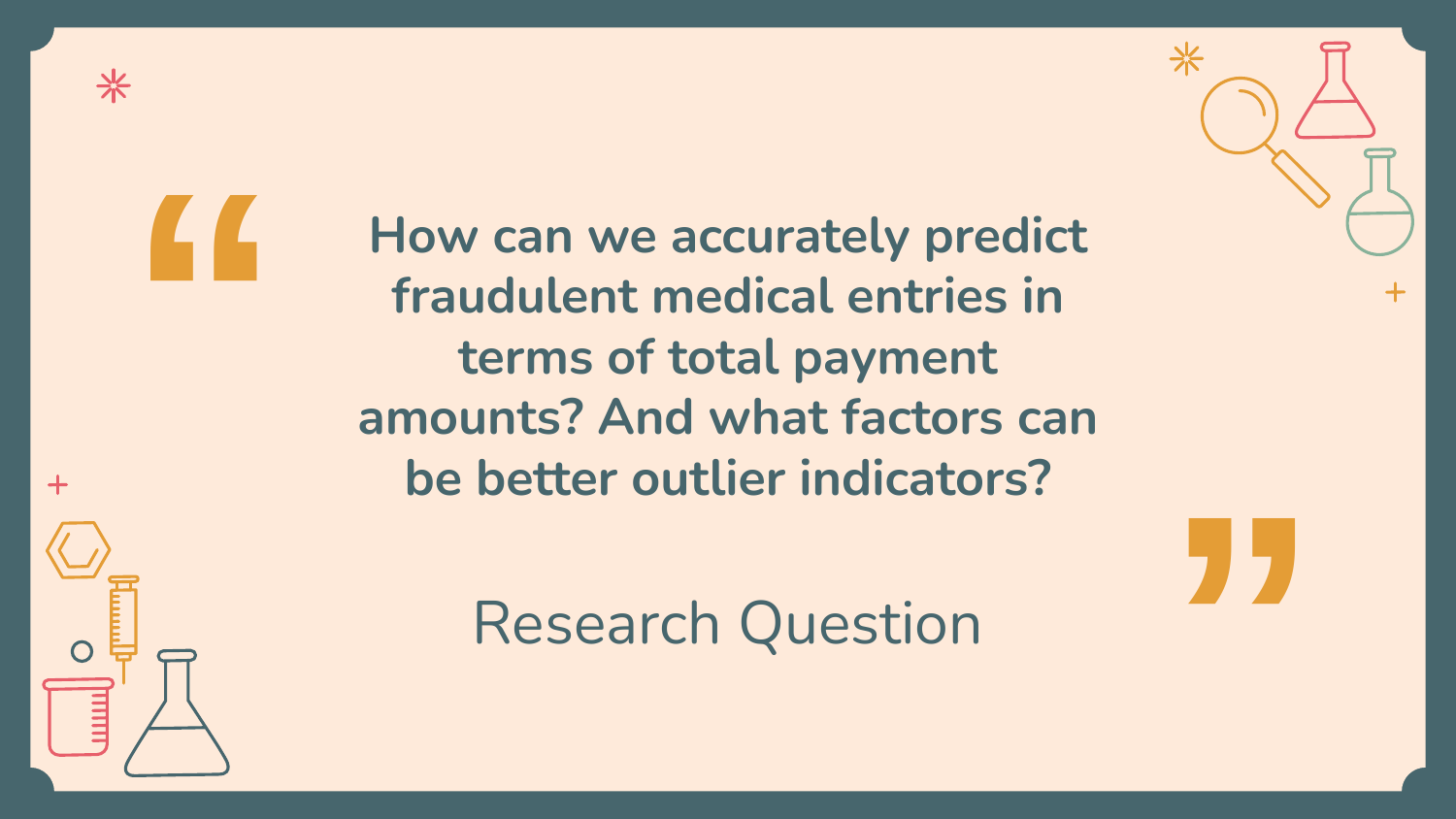

“
How can we accurately predict fraudulent medical entries in terms of total payment amounts? And what factors can be better outlier indicators?
”
# Research Question